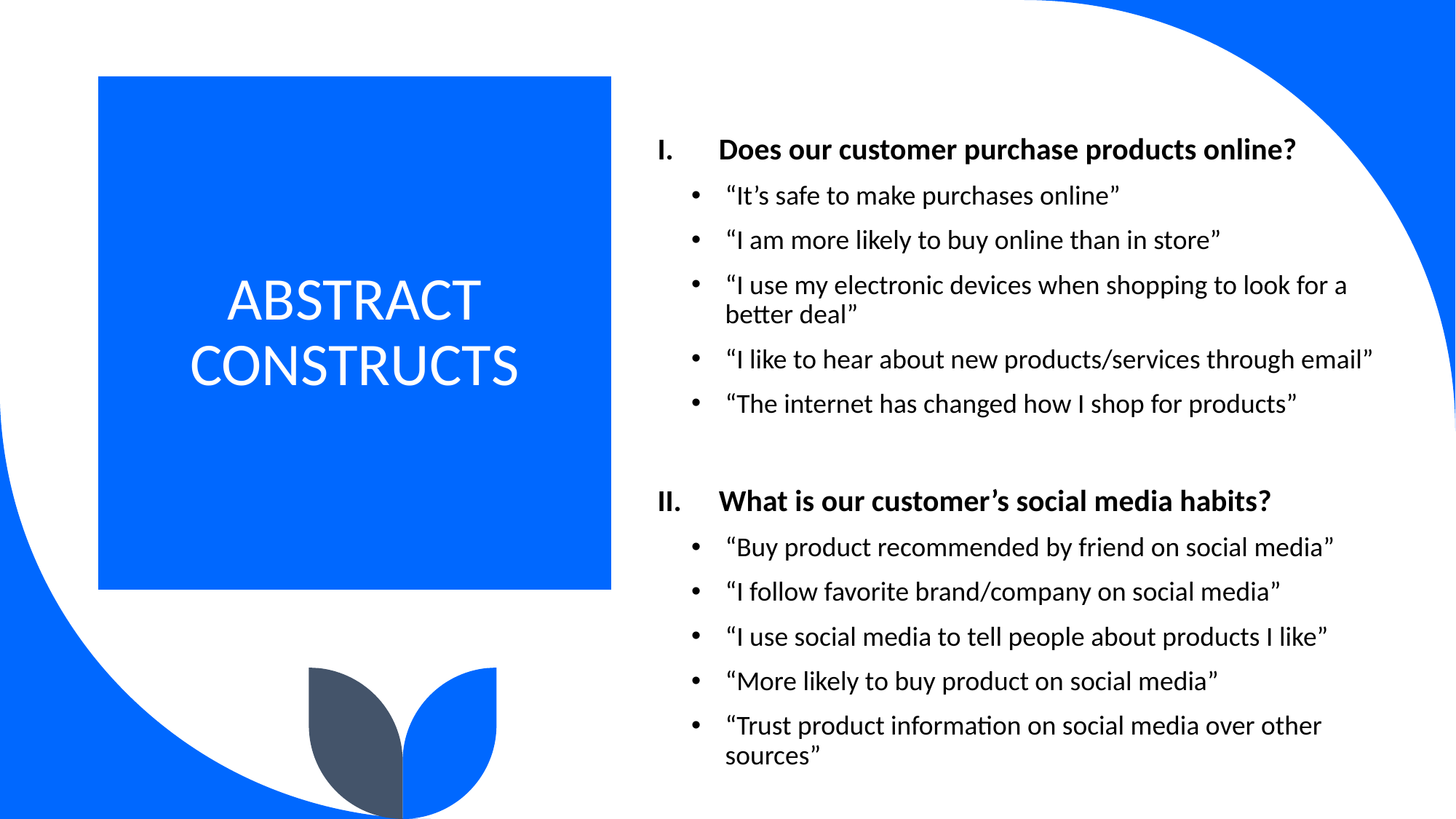

Does our customer purchase products online?
“It’s safe to make purchases online”
“I am more likely to buy online than in store”
“I use my electronic devices when shopping to look for a better deal”
“I like to hear about new products/services through email”
“The internet has changed how I shop for products”

What is our customer’s social media habits?
“Buy product recommended by friend on social media”
“I follow favorite brand/company on social media”
“I use social media to tell people about products I like”
“More likely to buy product on social media”
“Trust product information on social media over other sources”

ABSTRACT CONSTRUCTS